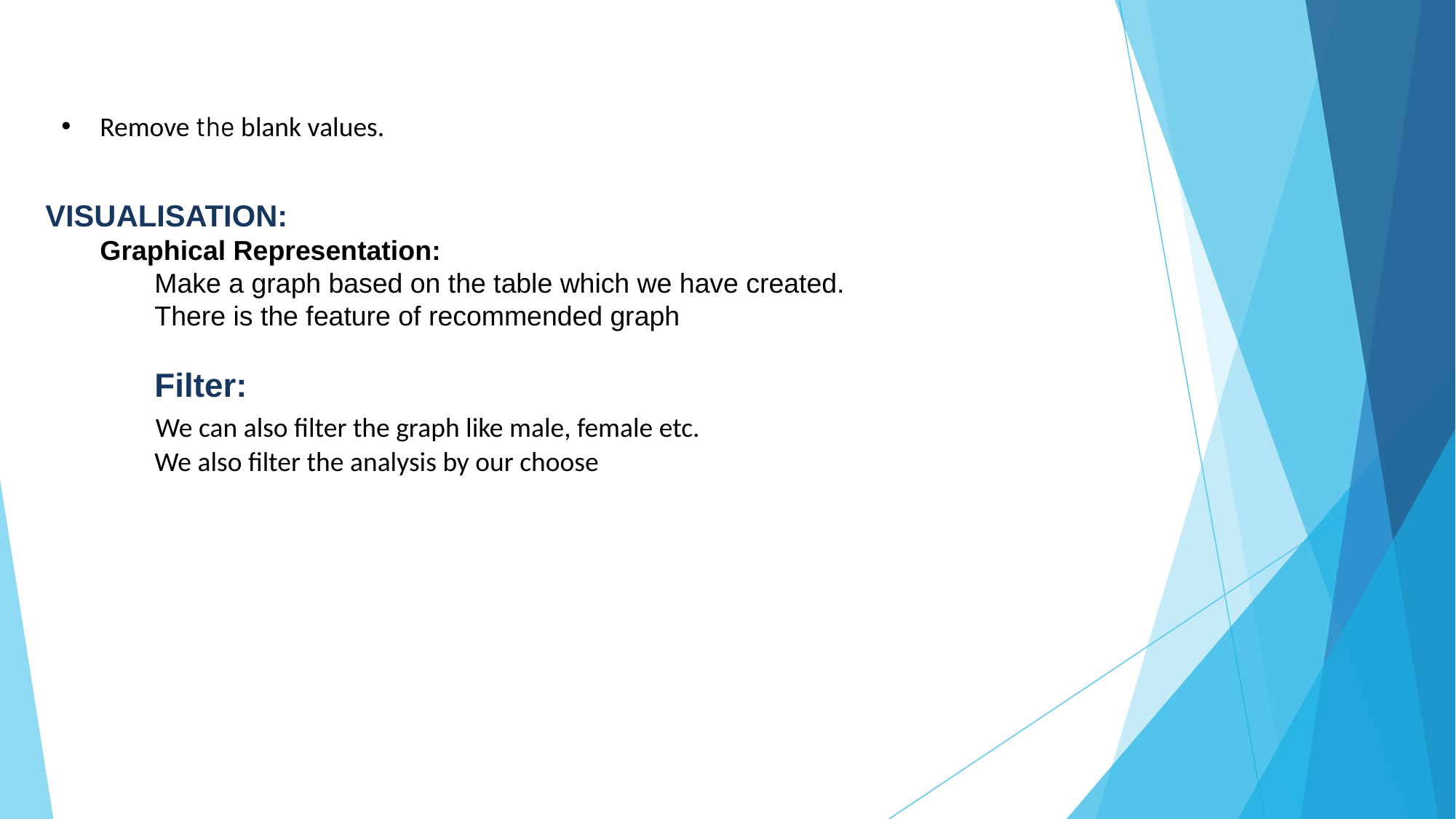

Remove the blank values.

VISUALISATION:
Graphical Representation:
Make a graph based on the table which we have created.
There is the feature of recommended graph

Filter:
      We can also filter the graph like male, female etc.
We also filter the analysis by our choose